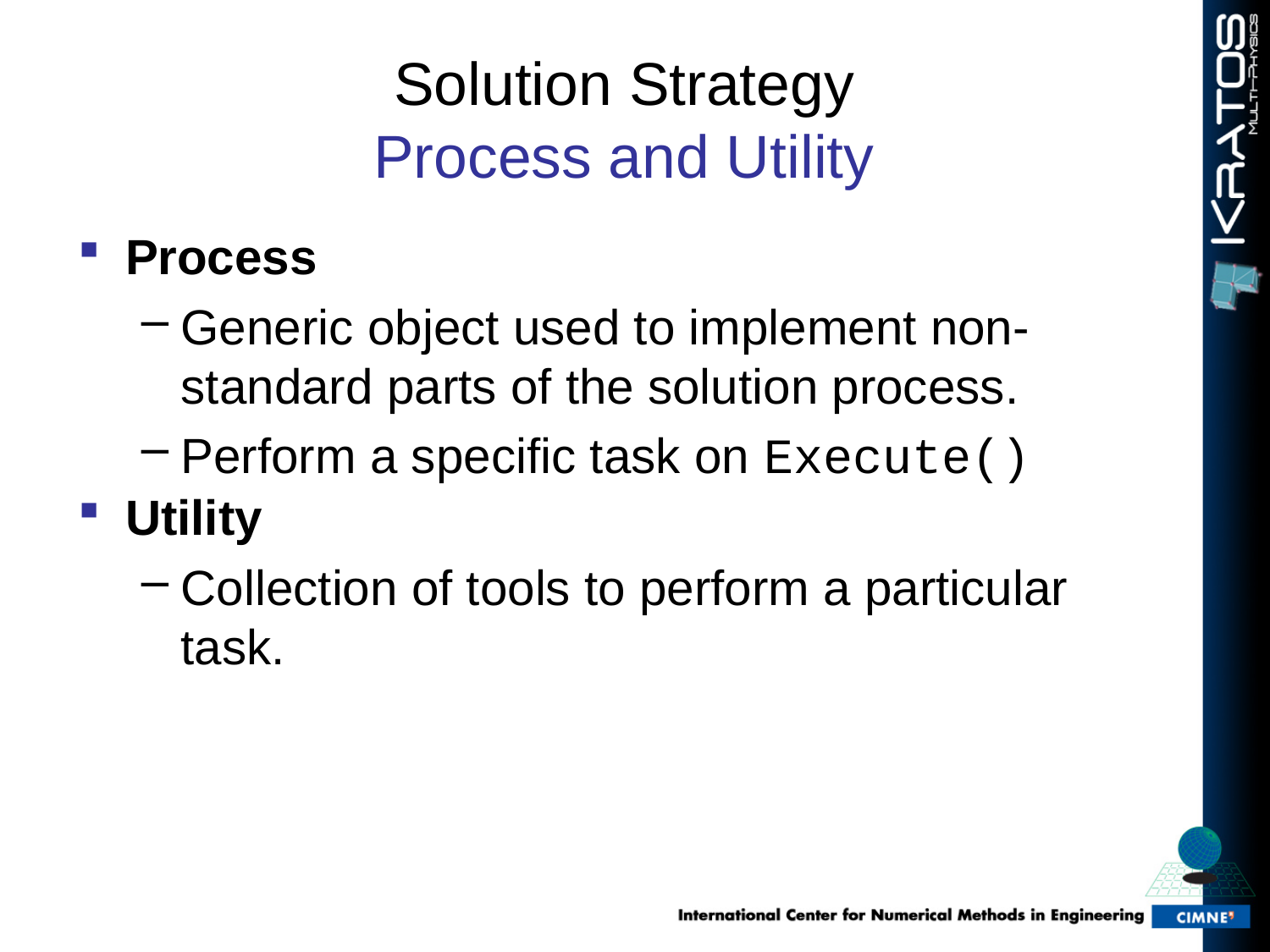

# Solution Strategy Process and Utility
Process
Generic object used to implement non-standard parts of the solution process.
Perform a specific task on Execute()
Utility
Collection of tools to perform a particular task.